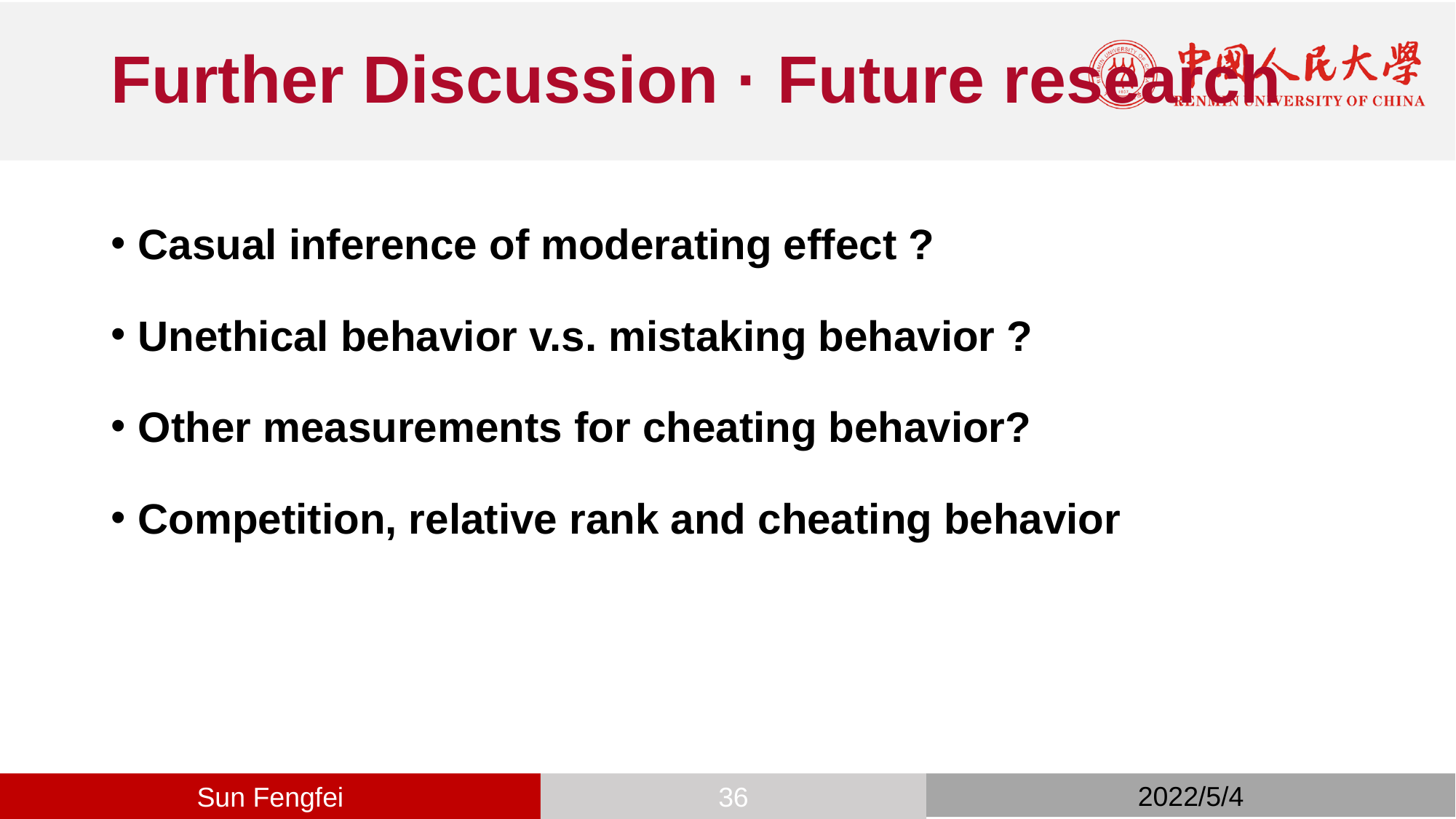

# Further Discussion · Future research
Casual inference of moderating effect ?
Unethical behavior v.s. mistaking behavior ?
Other measurements for cheating behavior?
Competition, relative rank and cheating behavior